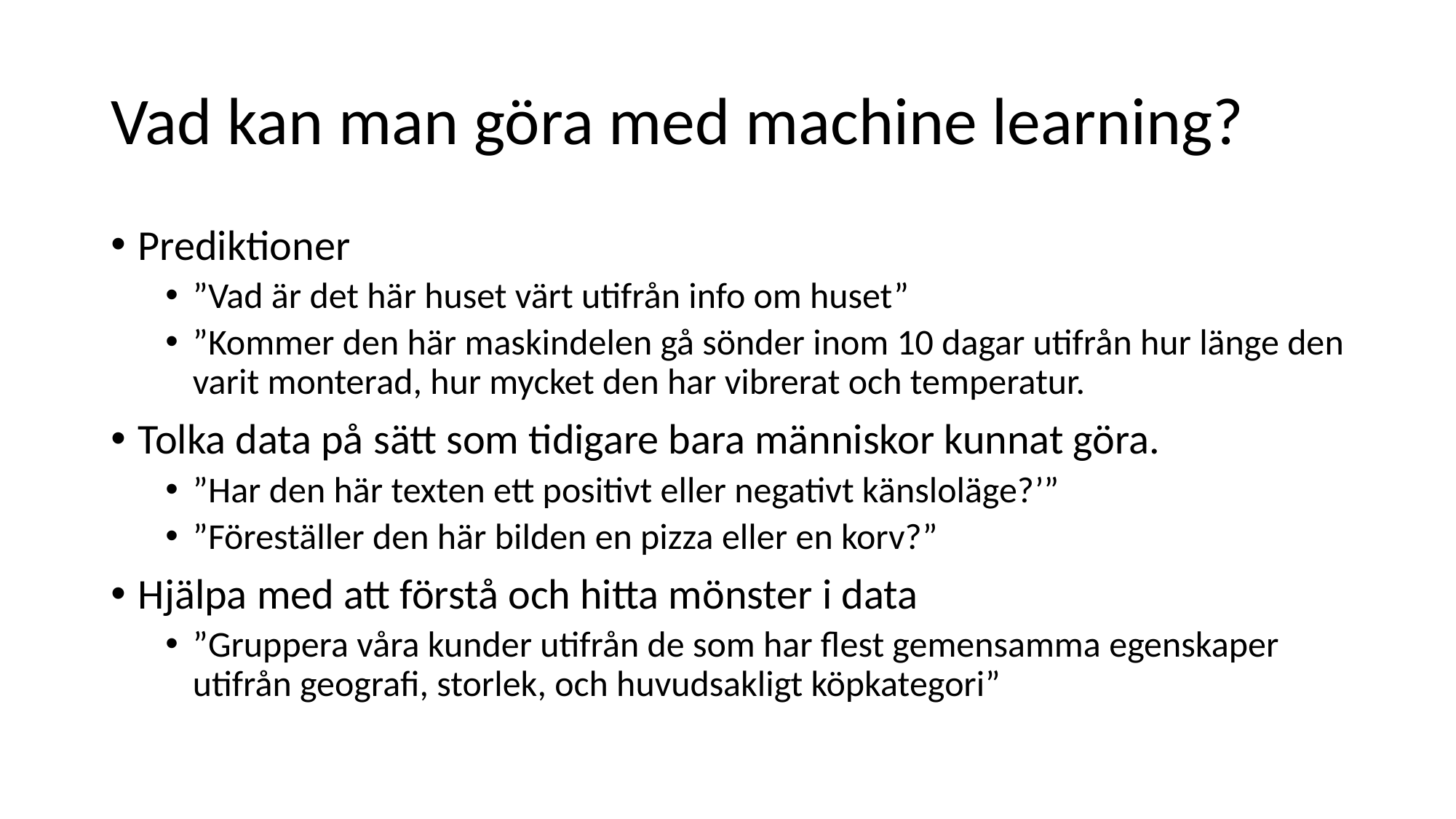

# Vad kan man göra med machine learning?
Prediktioner
”Vad är det här huset värt utifrån info om huset”
”Kommer den här maskindelen gå sönder inom 10 dagar utifrån hur länge den varit monterad, hur mycket den har vibrerat och temperatur.
Tolka data på sätt som tidigare bara människor kunnat göra.
”Har den här texten ett positivt eller negativt känsloläge?’”
”Föreställer den här bilden en pizza eller en korv?”
Hjälpa med att förstå och hitta mönster i data
”Gruppera våra kunder utifrån de som har flest gemensamma egenskaper utifrån geografi, storlek, och huvudsakligt köpkategori”